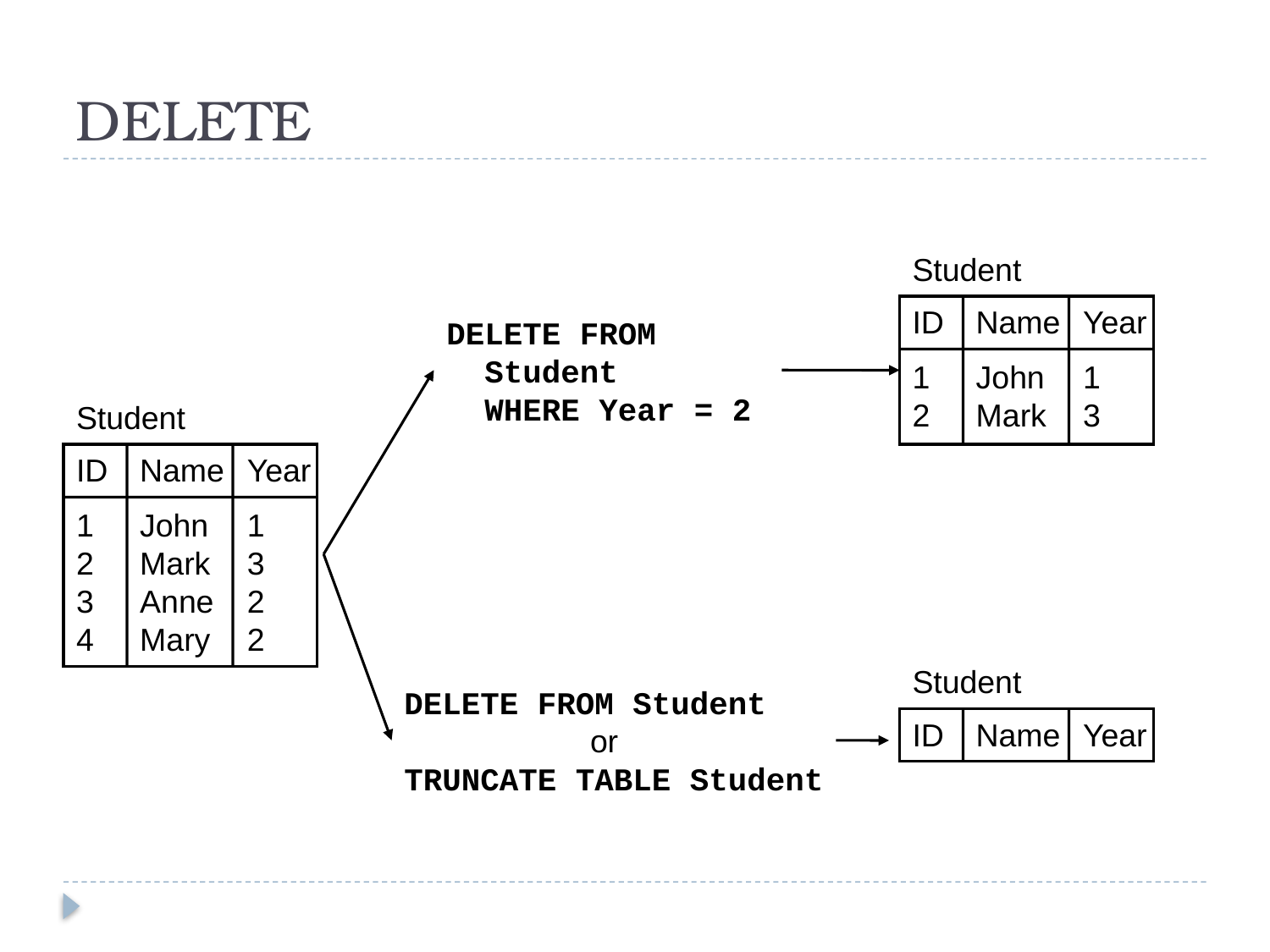

# DELETE
Student
ID

1
2

Name

John
Mark

Year

1
3

DELETE FROM
  Student
  WHERE Year = 2

Student
ID

1
2
3
4

Name

John
Mark
Anne
Mary

Year

1
3
2
2

Student
DELETE FROM Student
or
TRUNCATE TABLE Student
ID

Name

Year